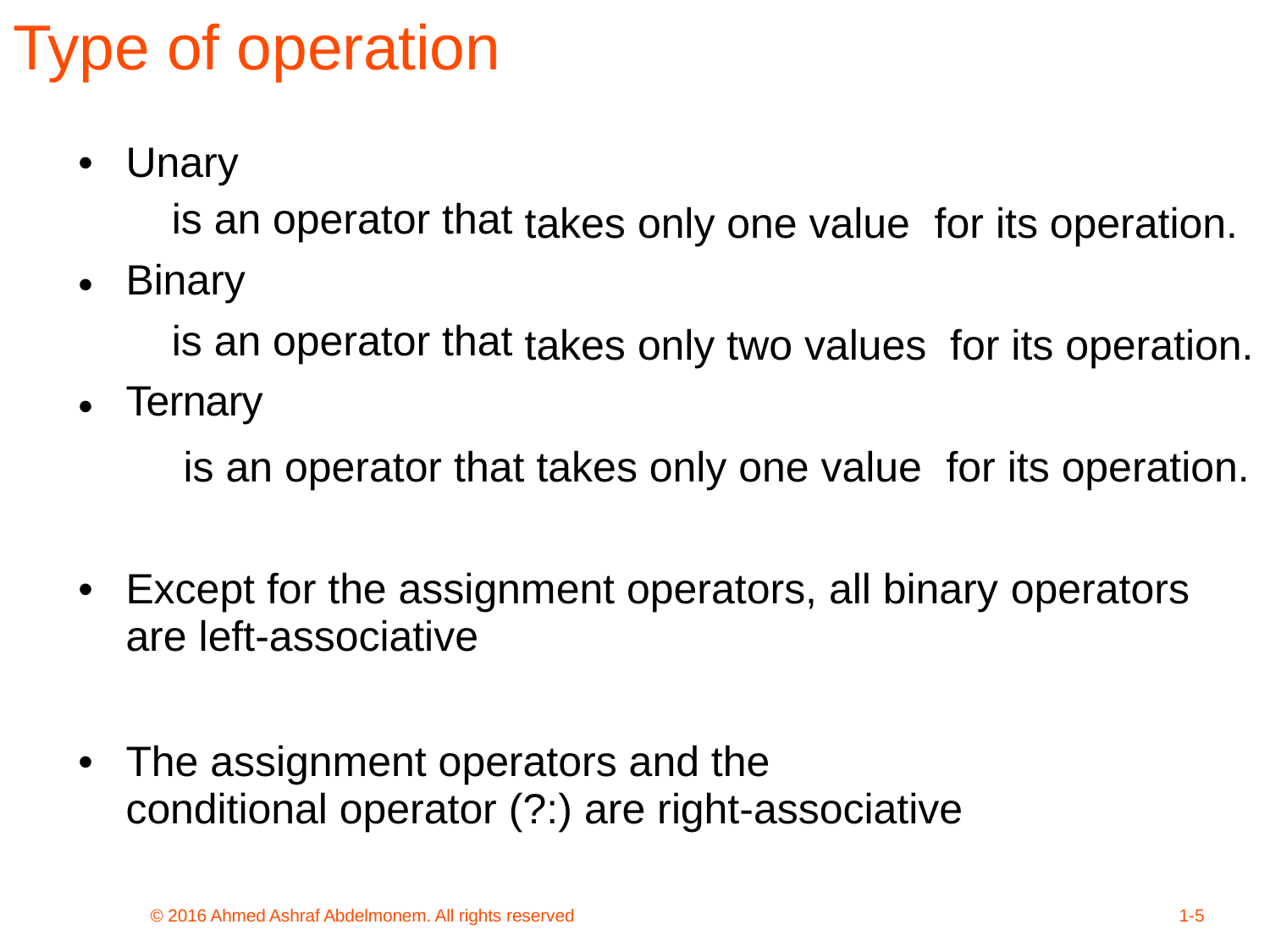

Type of operation
•
Unary
is an operator that
Binary
is an operator that
Ternary
takes only one value
for its operation.
•
takes only two values  for its operation.
•
is an operator that takes only one value
for its operation.
•
Except for the assignment operators, all binary
are left-associative
operators
•
The assignment operators and the
conditional operator (?:) are right-associative
© 2016 Ahmed Ashraf Abdelmonem. All rights reserved
1-5